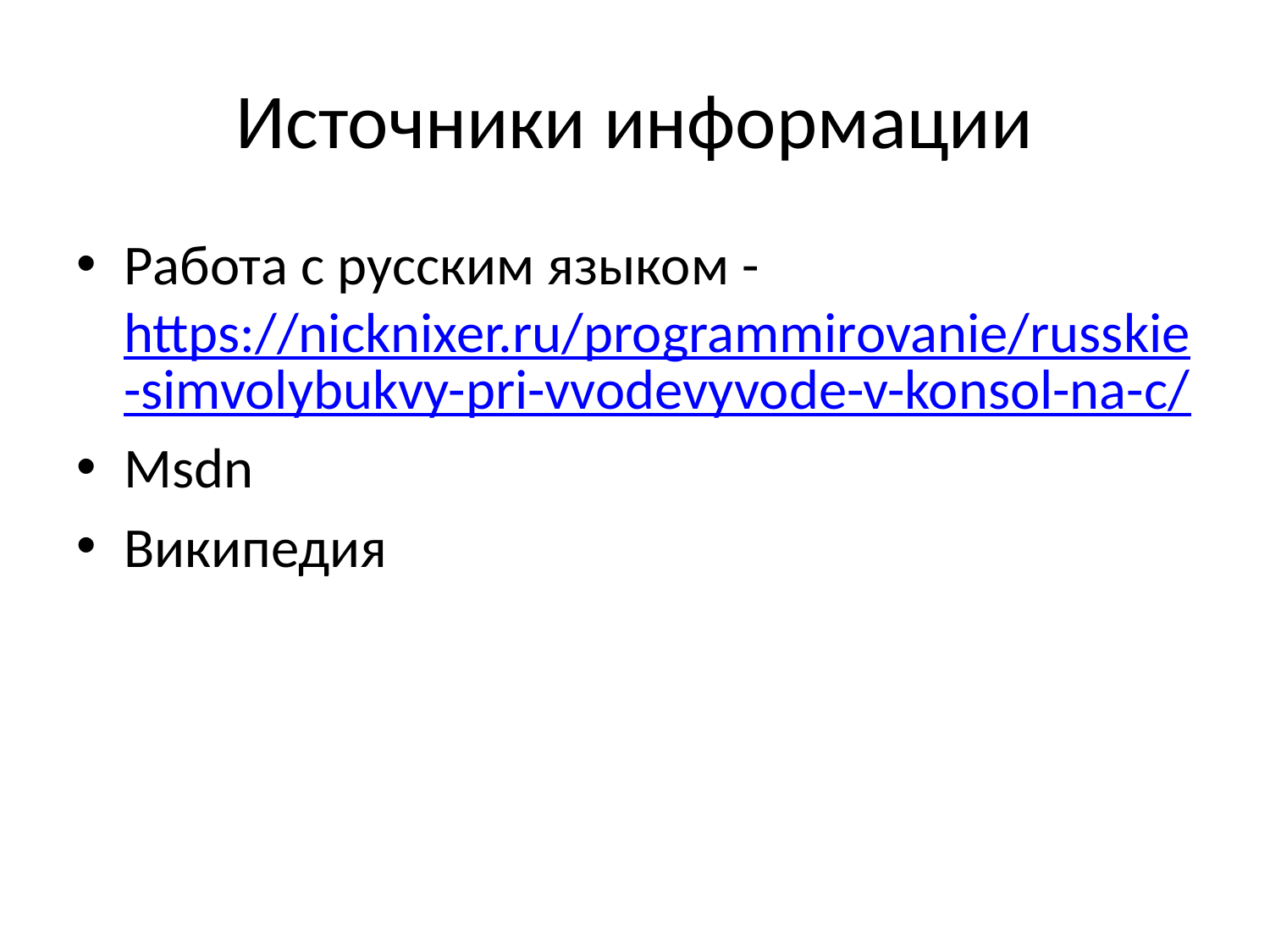

# Источники информации
Работа с русским языком - https://nicknixer.ru/programmirovanie/russkie-simvolybukvy-pri-vvodevyvode-v-konsol-na-c/
Msdn
Википедия